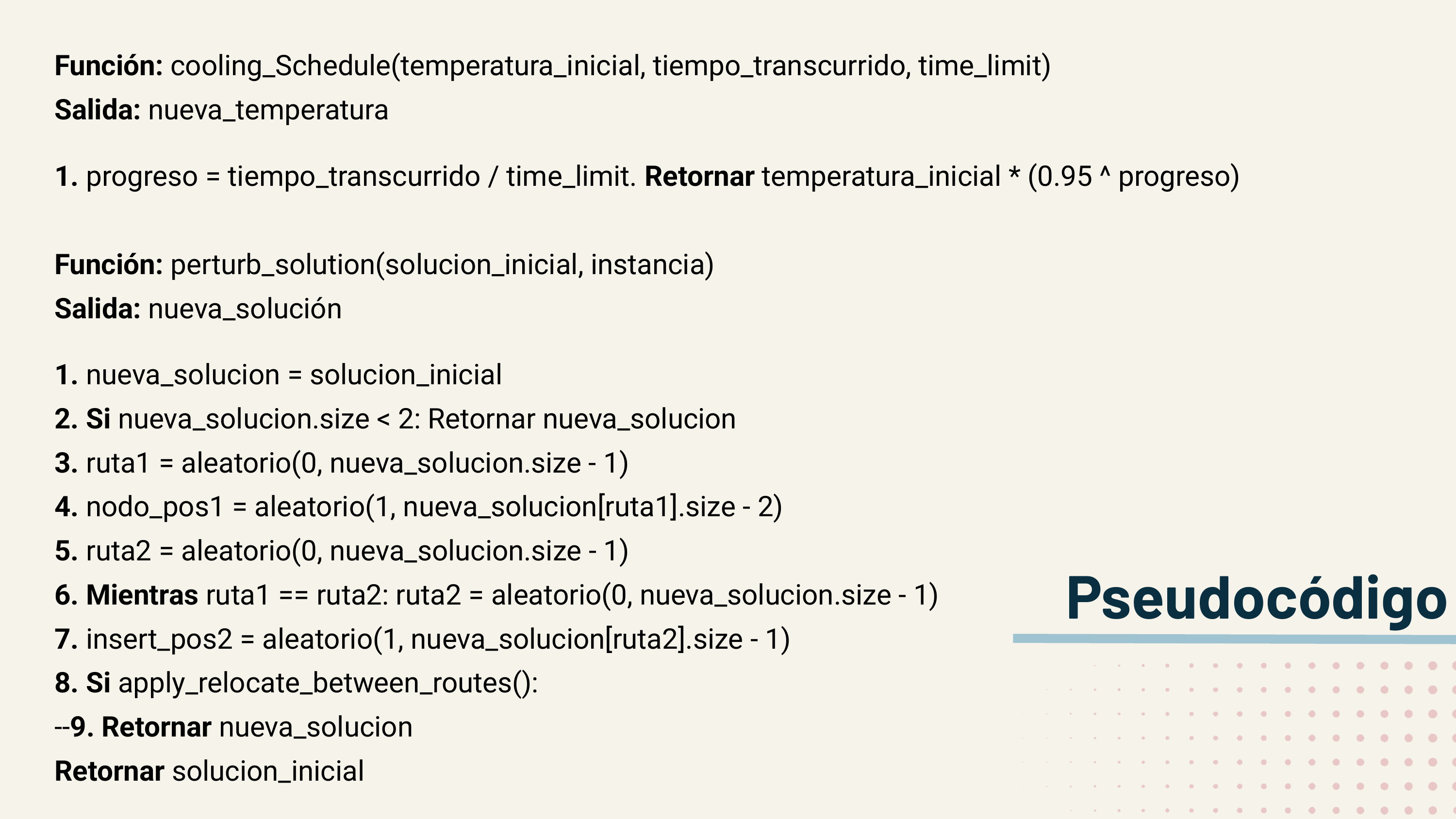

Función: cooling_Schedule(temperatura_inicial, tiempo_transcurrido, time_limit)
Salida: nueva_temperatura

1. progreso = tiempo_transcurrido / time_limit. Retornar temperatura_inicial * (0.95 ^ progreso)

Función: perturb_solution(solucion_inicial, instancia)
Salida: nueva_solución

1. nueva_solucion = solucion_inicial
2. Si nueva_solucion.size < 2: Retornar nueva_solucion
3. ruta1 = aleatorio(0, nueva_solucion.size - 1)
4. nodo_pos1 = aleatorio(1, nueva_solucion[ruta1].size - 2)
5. ruta2 = aleatorio(0, nueva_solucion.size - 1)
6. Mientras ruta1 == ruta2: ruta2 = aleatorio(0, nueva_solucion.size - 1)
7. insert_pos2 = aleatorio(1, nueva_solucion[ruta2].size - 1)
8. Si apply_relocate_between_routes():
--9. Retornar nueva_solucion
Retornar solucion_inicial
Pseudocódigo